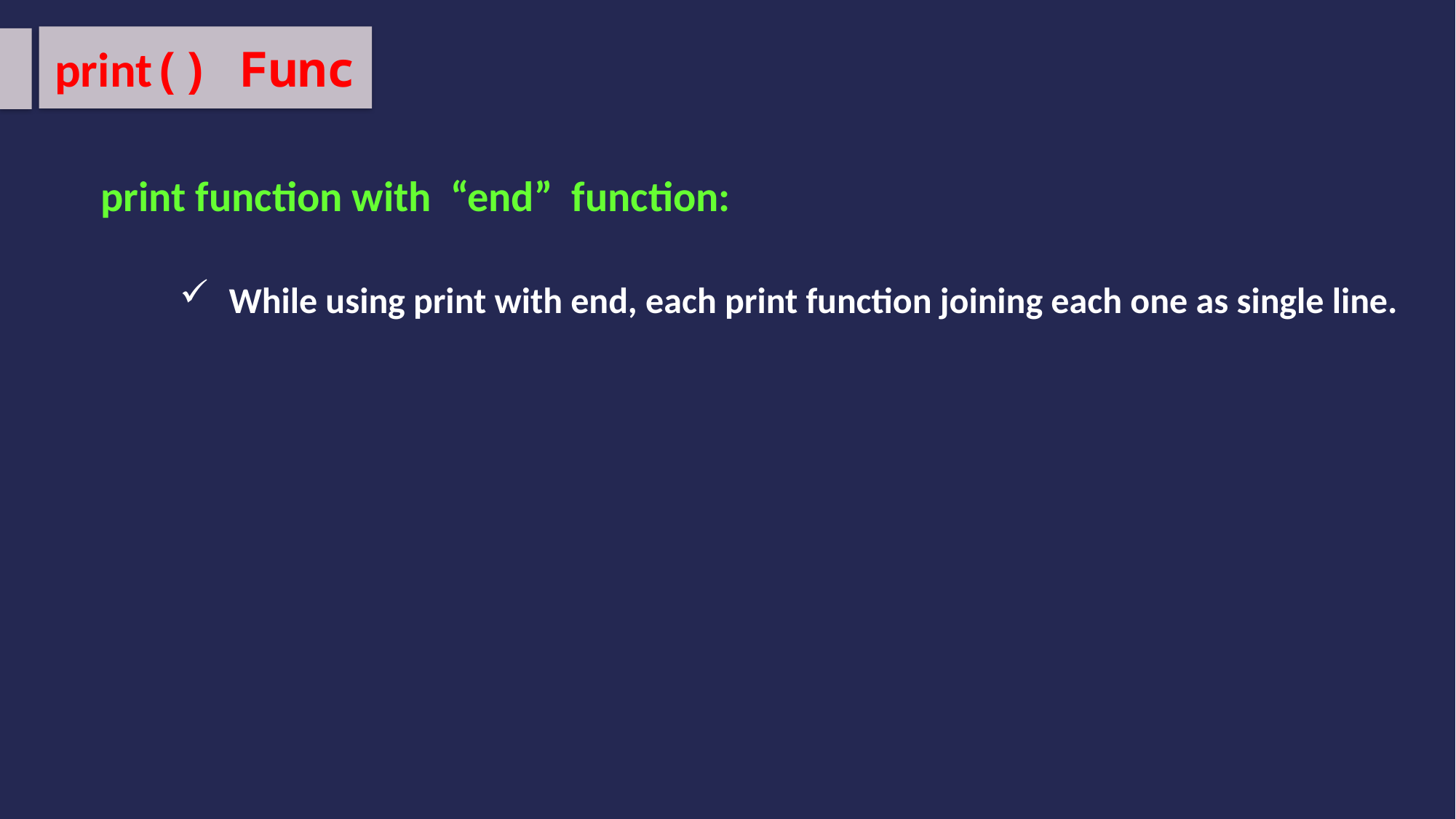

print() Func

print function with  “end”  function:
 While using print with end, each print function joining each one as single line.
CODE

print(“My” , end=“->”)
print(“Name” , end=“->”)
print( “Is” , end=“->”)
print( “Python” , end=“->”)

OUTPUT

My->Name->Is->Python